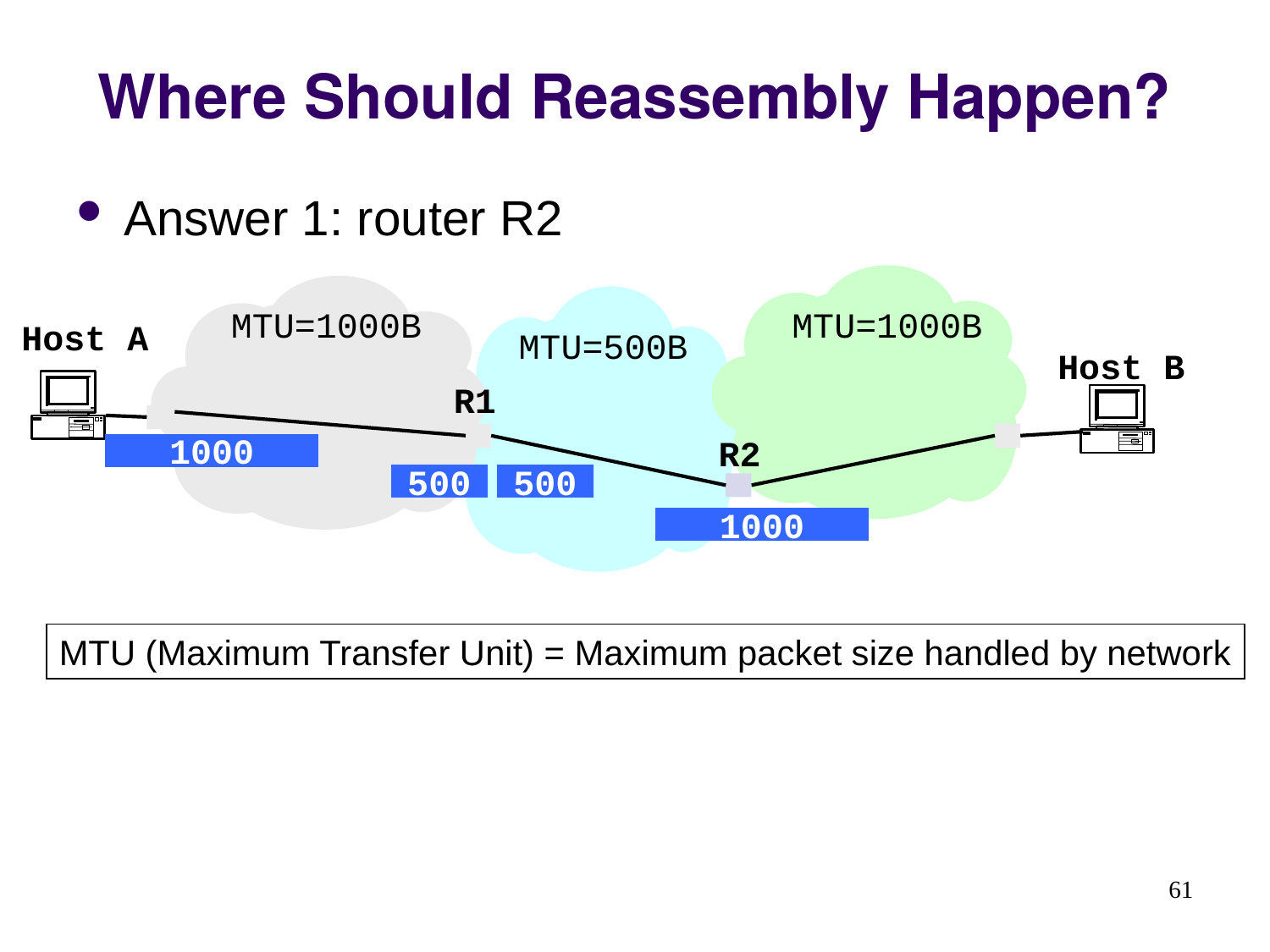

# Where Should Reassembly Happen?
Answer 1: router R2

MTU=1000B
MTU=1000B
Host A
MTU=500B
Host B

R1

R2
1000
500
500

1000
MTU (Maximum Transfer Unit) = Maximum packet size handled by network
61